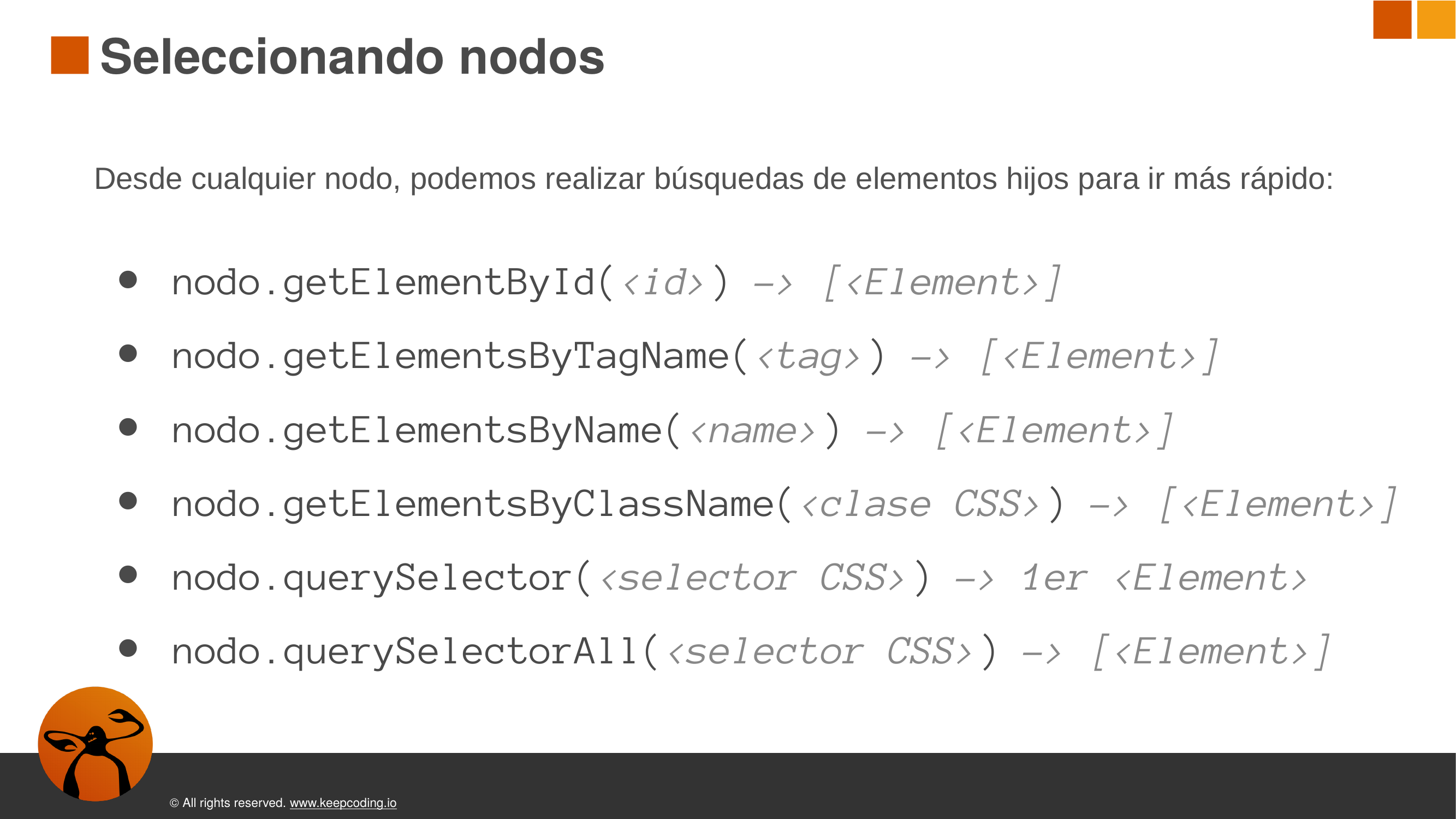

# Seleccionando nodos
Desde cualquier nodo, podemos realizar búsquedas de elementos hijos para ir más rápido:
nodo.getElementById(<id>) -> [<Element>]
nodo.getElementsByTagName(<tag>) -> [<Element>]
nodo.getElementsByName(<name>) -> [<Element>]
nodo.getElementsByClassName(<clase CSS>) -> [<Element>]
nodo.querySelector(<selector CSS>) -> 1er <Element>
nodo.querySelectorAll(<selector CSS>) -> [<Element>]